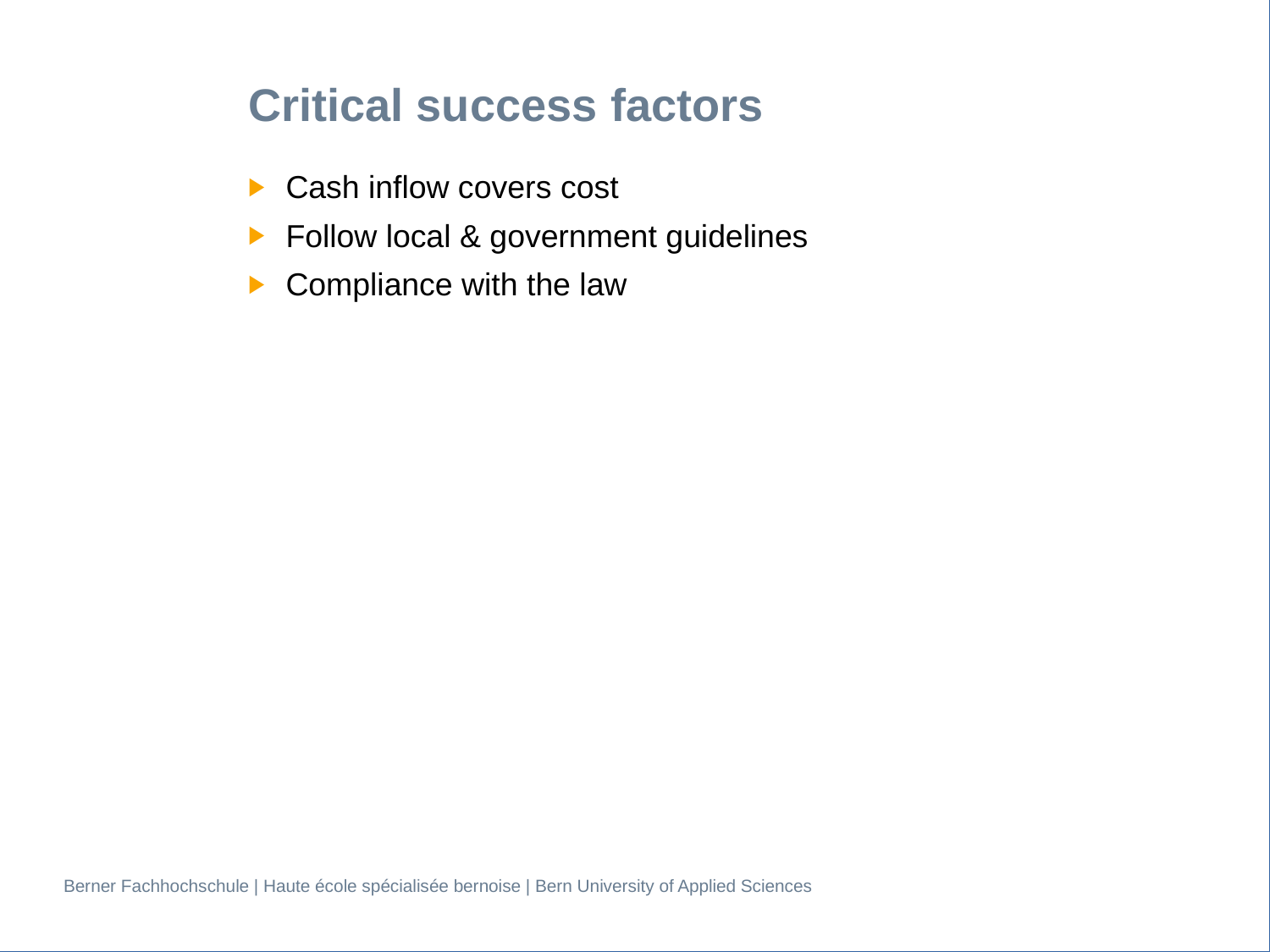

# Critical success factors
Cash inflow covers cost
Follow local & government guidelines
Compliance with the law